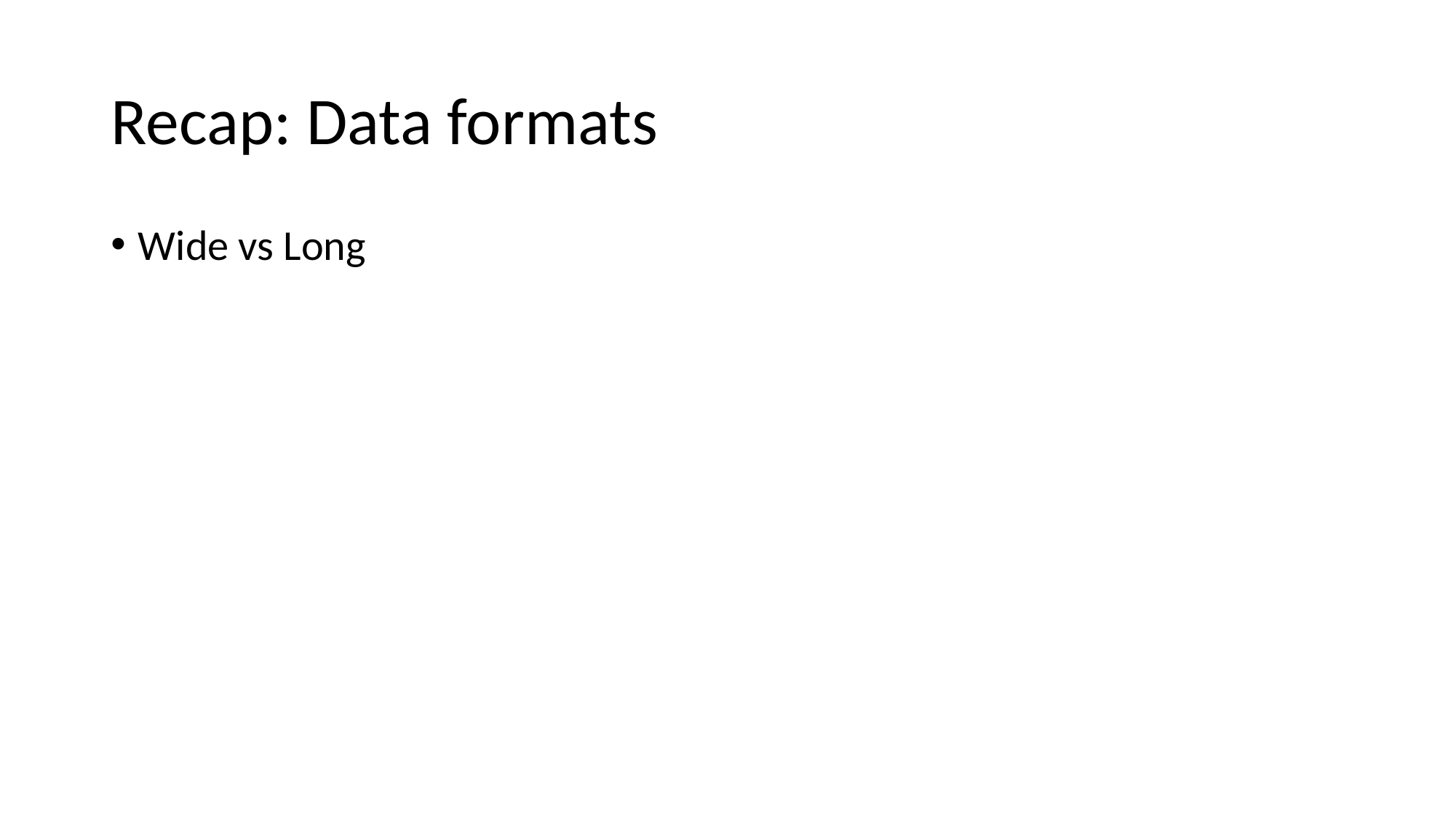

# Recap: Data formats
Wide vs Long